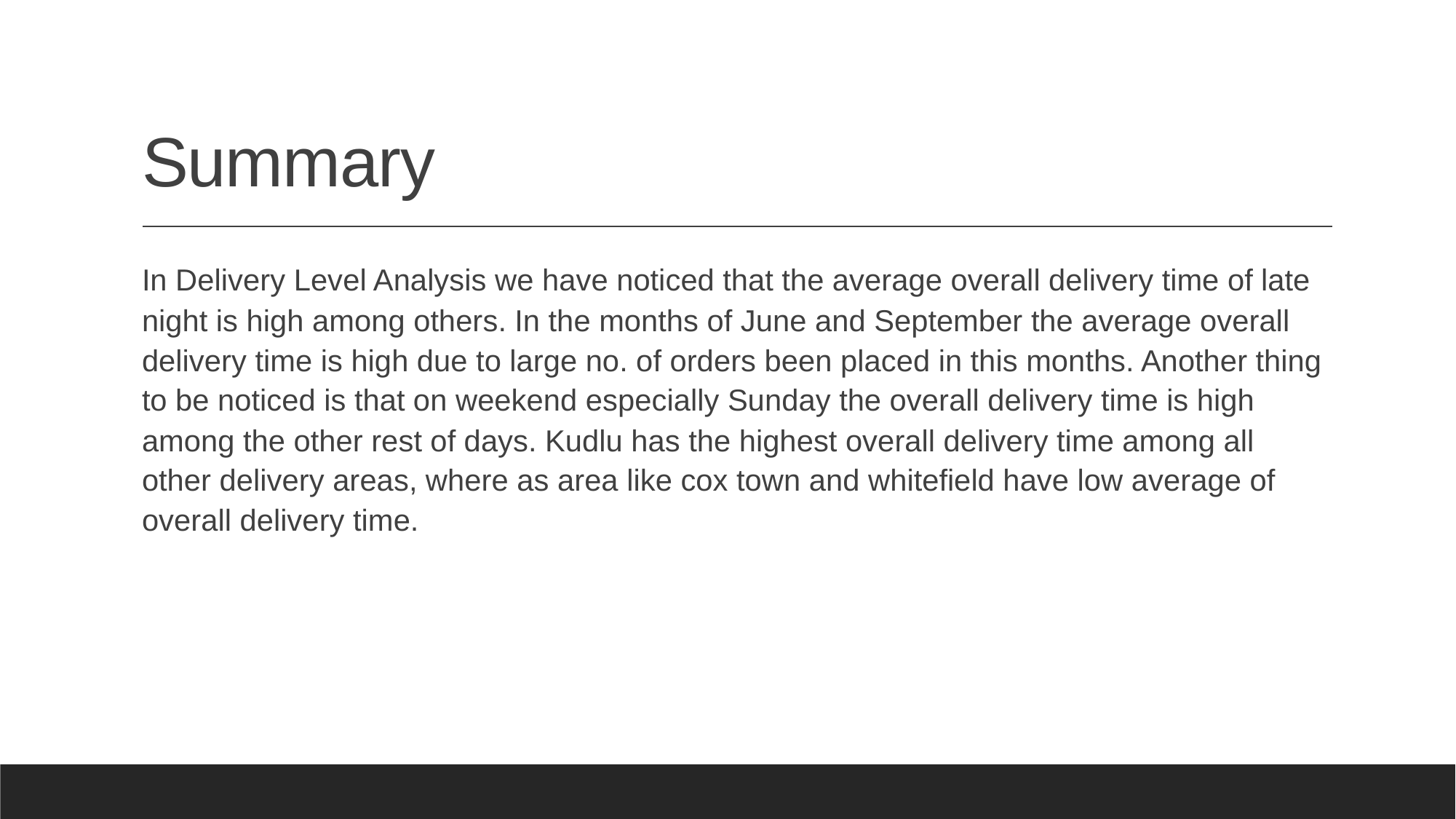

# Summary
In Delivery Level Analysis we have noticed that the average overall delivery time of late night is high among others. In the months of June and September the average overall delivery time is high due to large no. of orders been placed in this months. Another thing to be noticed is that on weekend especially Sunday the overall delivery time is high among the other rest of days. Kudlu has the highest overall delivery time among all other delivery areas, where as area like cox town and whitefield have low average of overall delivery time.